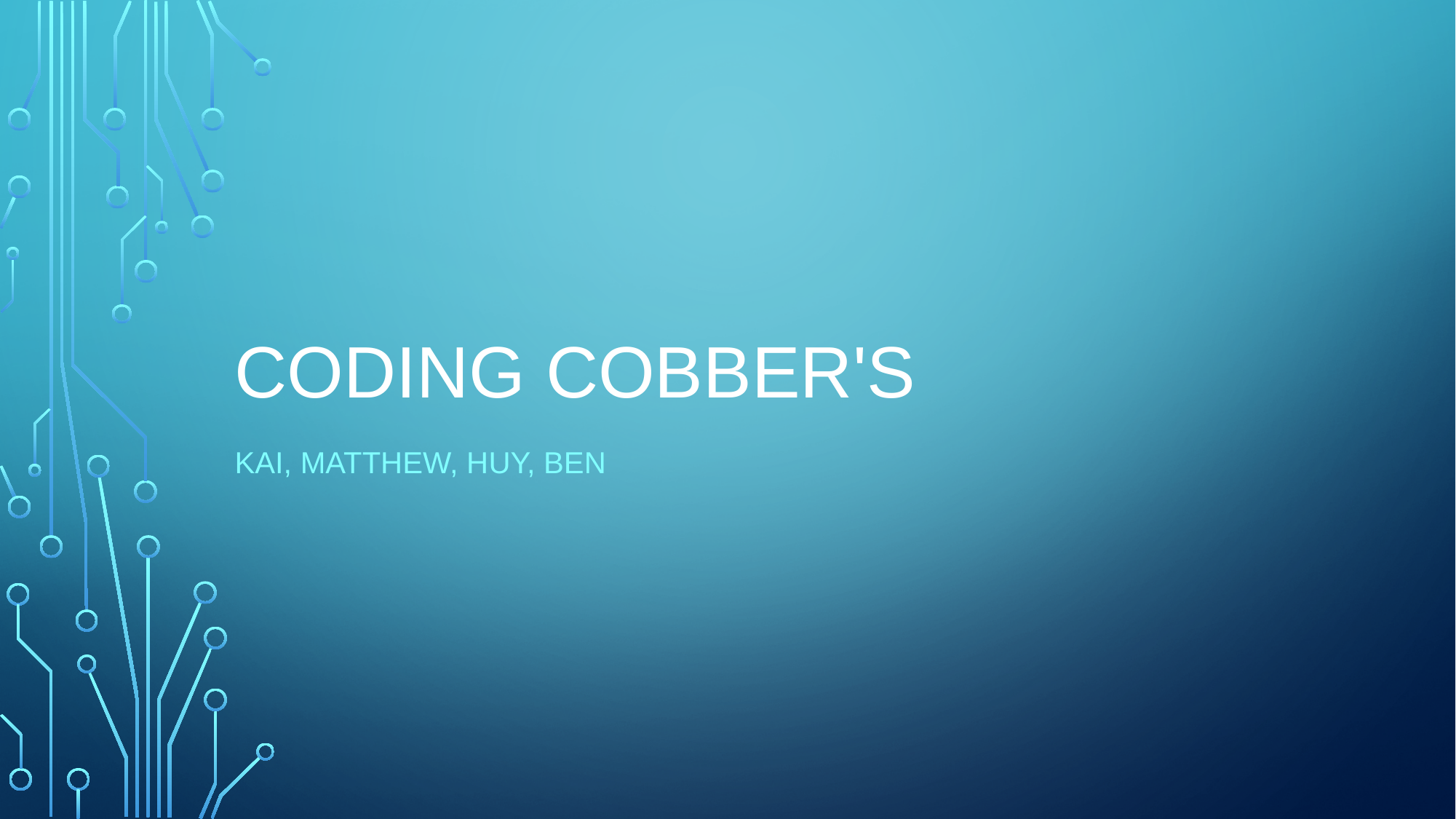

# Coding cobber's
Kai, Matthew, Huy, ben